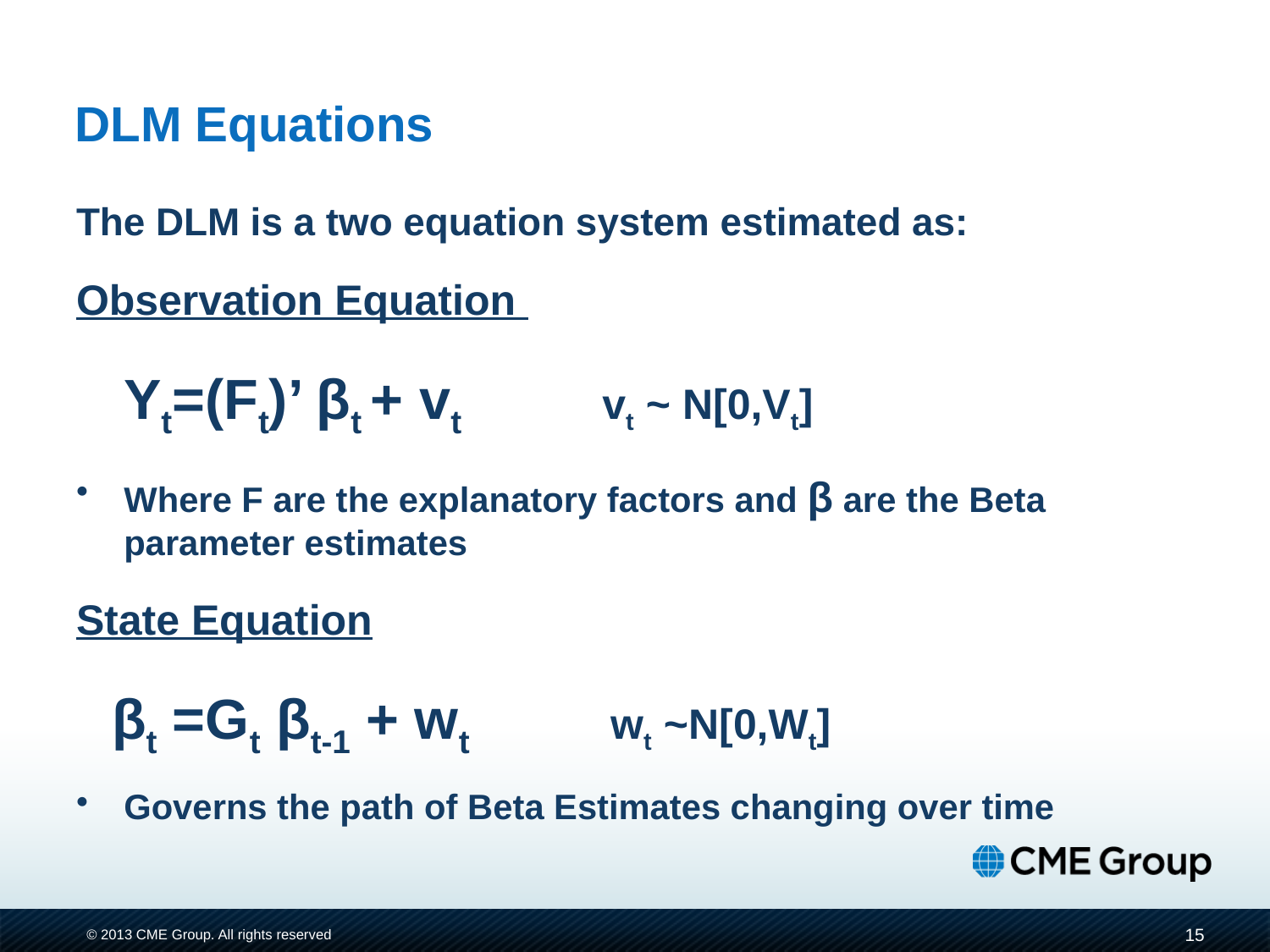

# DLM Equations
The DLM is a two equation system estimated as:
Observation Equation
    Yt=(Ft)’ βt + vt         vt ~ N[0,Vt]
Where F are the explanatory factors and β are the Beta parameter estimates
State Equation
   βt =Gt βt-1 + wt         wt ~N[0,Wt]
Governs the path of Beta Estimates changing over time
15